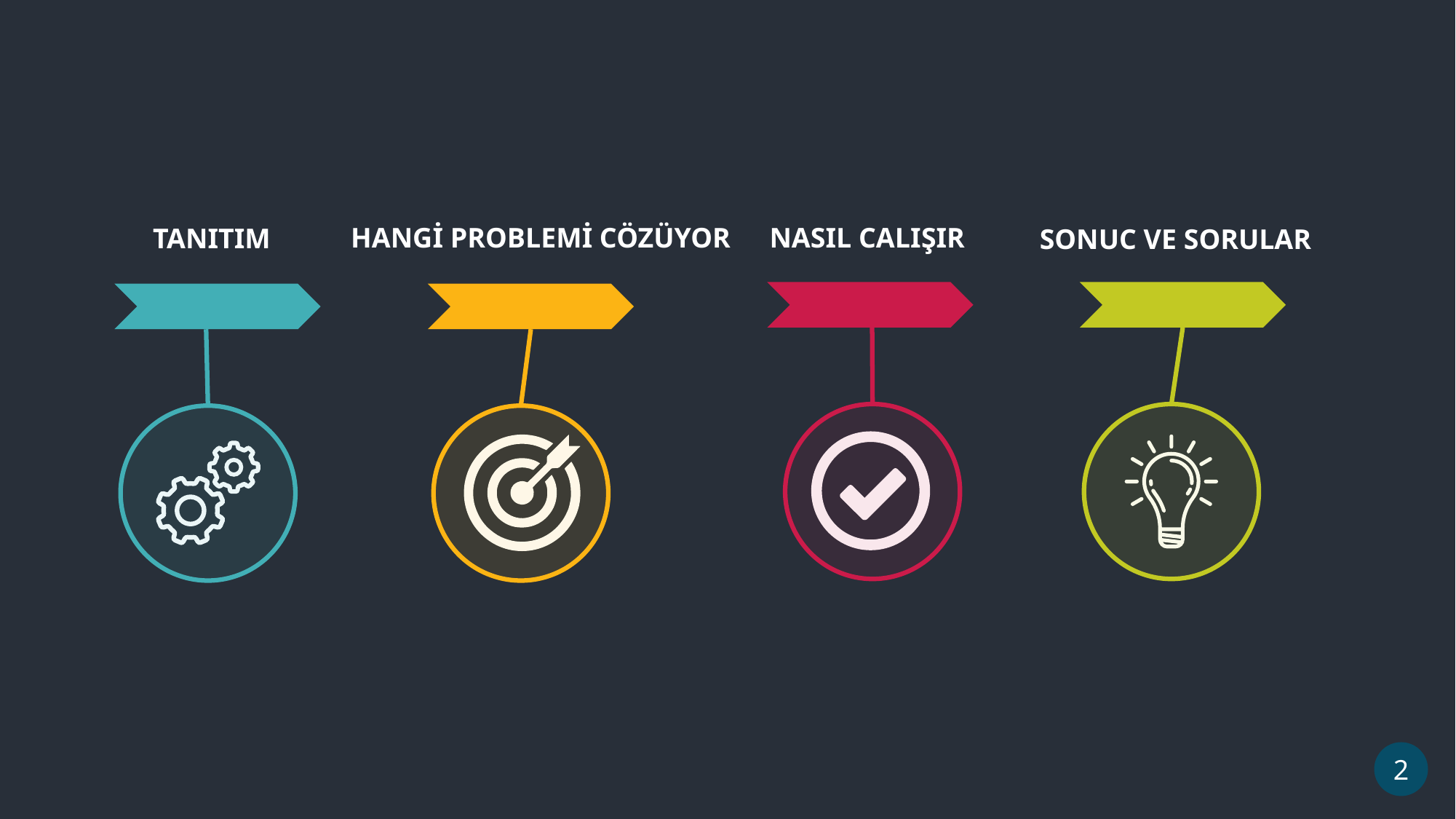

NASIL CALIŞIR
HANGİ PROBLEMİ CÖZÜYOR
TANITIM
SONUC VE SORULAR

2